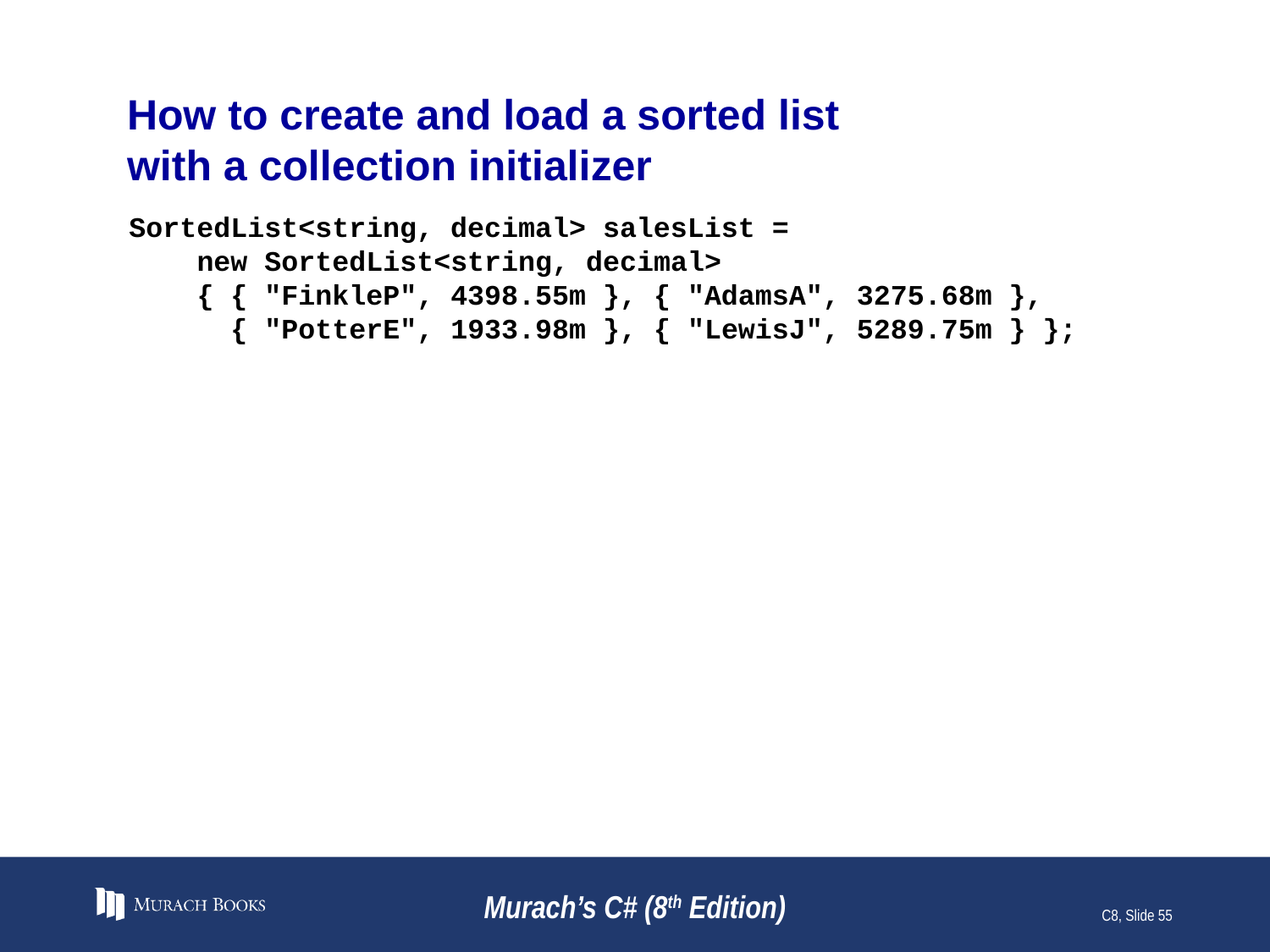

# How to create and load a sorted list with a collection initializer
SortedList<string, decimal> salesList =
    new SortedList<string, decimal>
    { { "FinkleP", 4398.55m }, { "AdamsA", 3275.68m },
      { "PotterE", 1933.98m }, { "LewisJ", 5289.75m } };

Murach’s C# (8th Edition)

C8, Slide 55